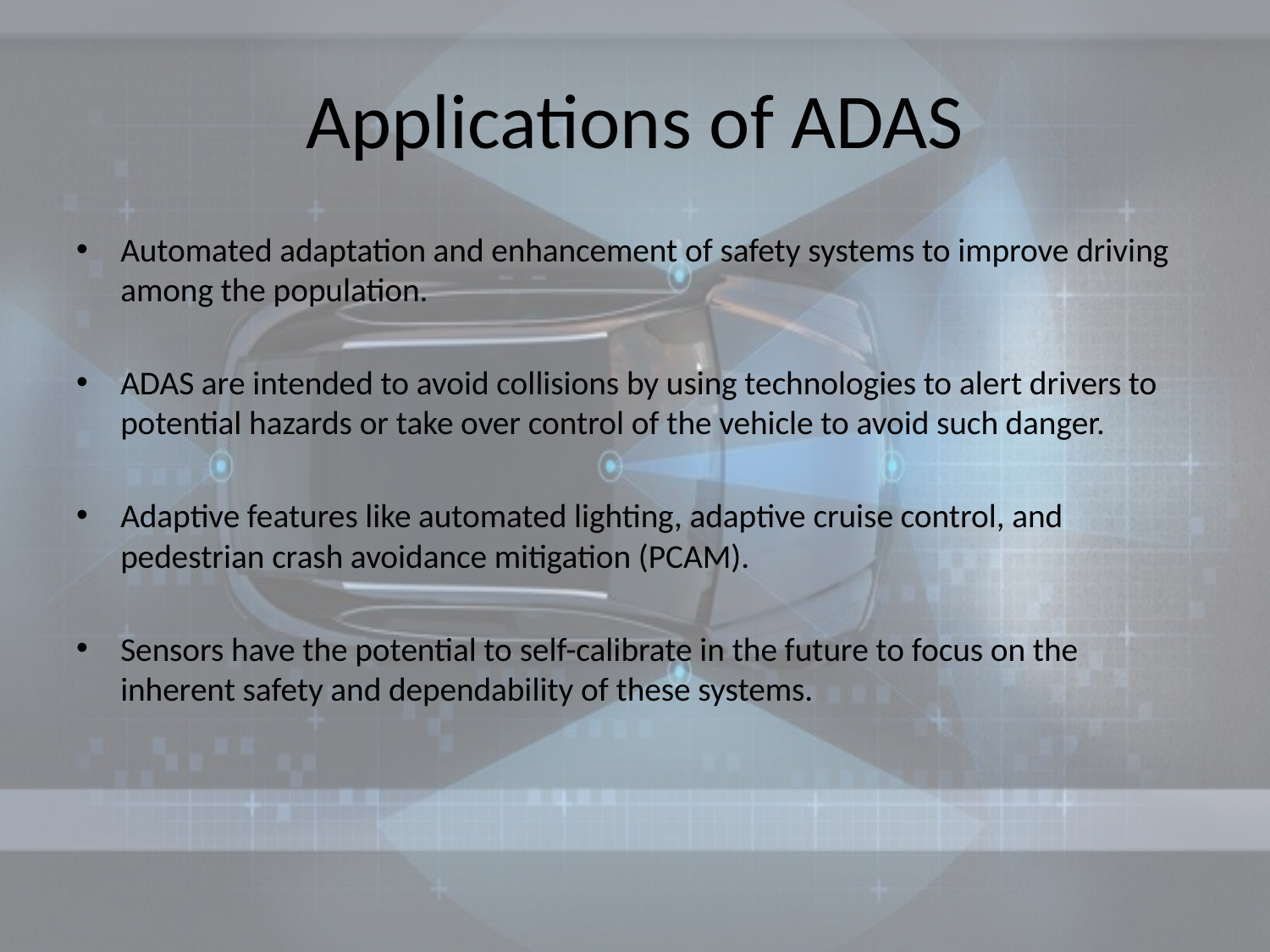

# Applications of ADAS
Automated adaptation and enhancement of safety systems to improve driving among the population.

ADAS are intended to avoid collisions by using technologies to alert drivers to potential hazards or take over control of the vehicle to avoid such danger.

Adaptive features like automated lighting, adaptive cruise control, and pedestrian crash avoidance mitigation (PCAM).

Sensors have the potential to self-calibrate in the future to focus on the inherent safety and dependability of these systems.